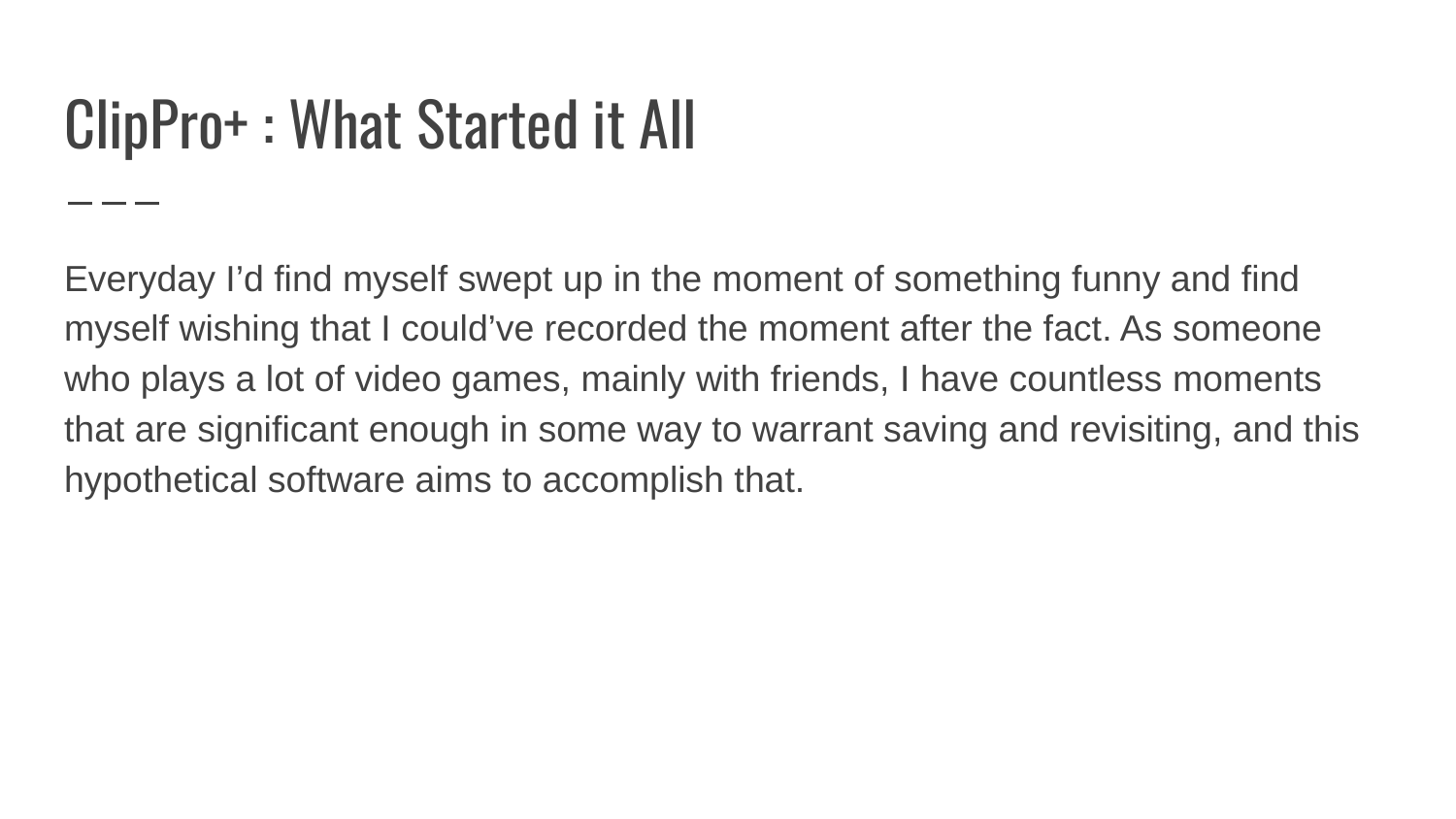

# ClipPro+ : What Started it All
Everyday I’d find myself swept up in the moment of something funny and find myself wishing that I could’ve recorded the moment after the fact. As someone who plays a lot of video games, mainly with friends, I have countless moments that are significant enough in some way to warrant saving and revisiting, and this hypothetical software aims to accomplish that.